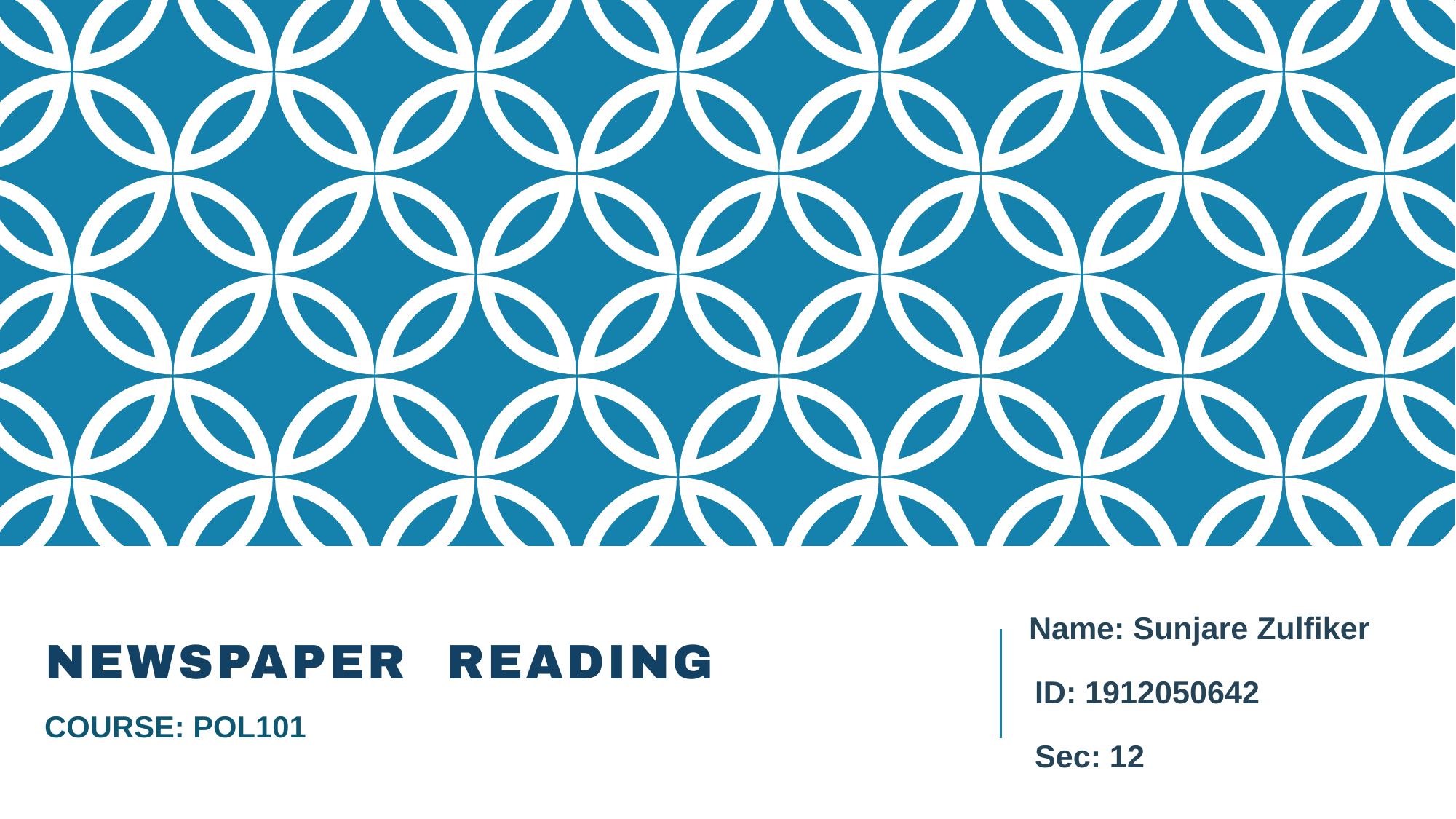

Name: Sunjare Zulfiker
                                                                                                                                           ID: 1912050642
                                                                                                                                           Sec: 12

# Newspaper  Reading
COURSE: POL101